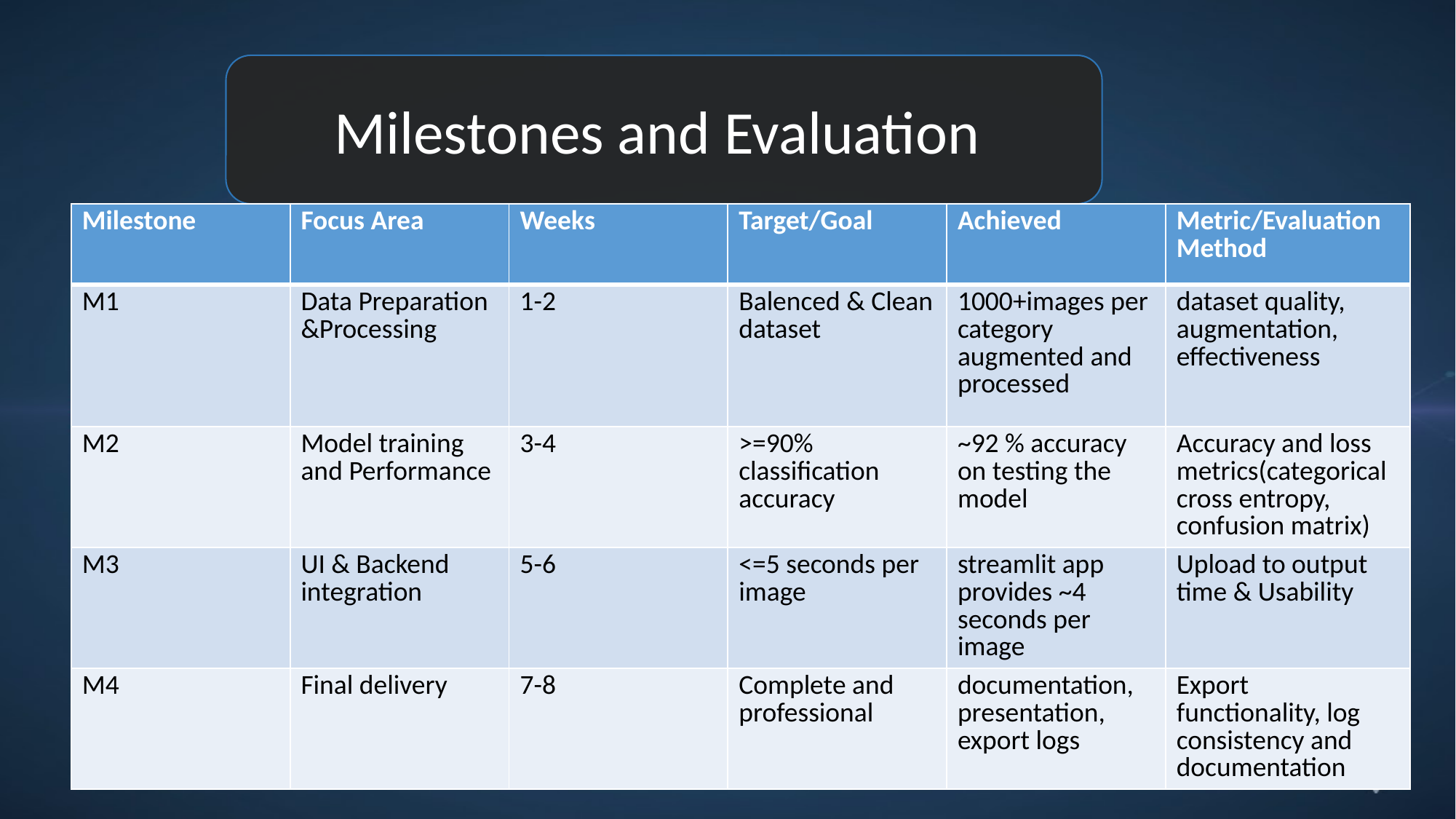

Milestones and Evaluation
| Milestone | Focus Area | Weeks | Target/Goal | Achieved | Metric/Evaluation Method |
| --- | --- | --- | --- | --- | --- |
| M1 | Data Preparation &Processing | 1-2 | Balenced & Clean dataset | 1000+images per category augmented and processed | dataset quality, augmentation, effectiveness |
| M2 | Model training and Performance | 3-4 | >=90% classification accuracy | ~92 % accuracy on testing the model | Accuracy and loss metrics(categorical cross entropy, confusion matrix) |
| M3 | UI & Backend integration | 5-6 | <=5 seconds per image | streamlit app provides ~4 seconds per image | Upload to output time & Usability |
| M4 | Final delivery | 7-8 | Complete and professional | documentation, presentation, export logs | Export functionality, log consistency and documentation |
| Milestone | Focus Area | Weeks | Target / Goal | Metric / Evaluation Method |
| --- | --- | --- | --- | --- |
| M1 | Data Preparation & Preprocessing | 1–2 | Balanced & clean dataset | Dataset quality, augmentation effectiveness |
| M2 | Model Performance | 3–4 | ≥ 90% classification accuracy | Accuracy & loss metrics |
| M3 | UI & Backend Integration | 5–6 | ≤ 5 seconds per image | Upload-to-output time & usability (Seamless input-to-output flow) |
| M4 | Final Delivery | 7–8 | Complete & professional | Export functionality, log consistency, and documentation |